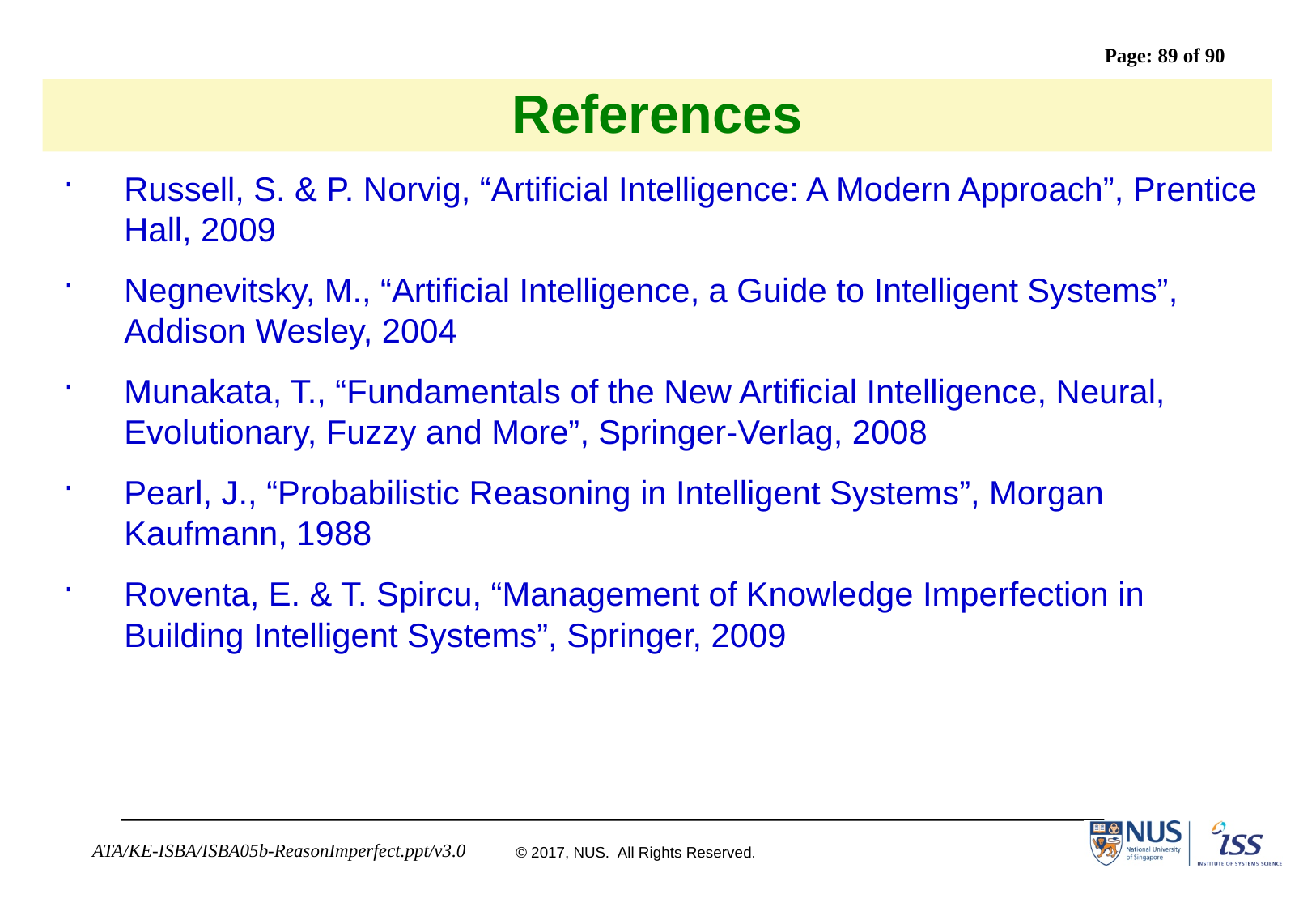

# References
Russell, S. & P. Norvig, “Artificial Intelligence: A Modern Approach”, Prentice Hall, 2009
Negnevitsky, M., “Artificial Intelligence, a Guide to Intelligent Systems”, Addison Wesley, 2004
Munakata, T., “Fundamentals of the New Artificial Intelligence, Neural, Evolutionary, Fuzzy and More”, Springer-Verlag, 2008
Pearl, J., “Probabilistic Reasoning in Intelligent Systems”, Morgan Kaufmann, 1988
Roventa, E. & T. Spircu, “Management of Knowledge Imperfection in Building Intelligent Systems”, Springer, 2009